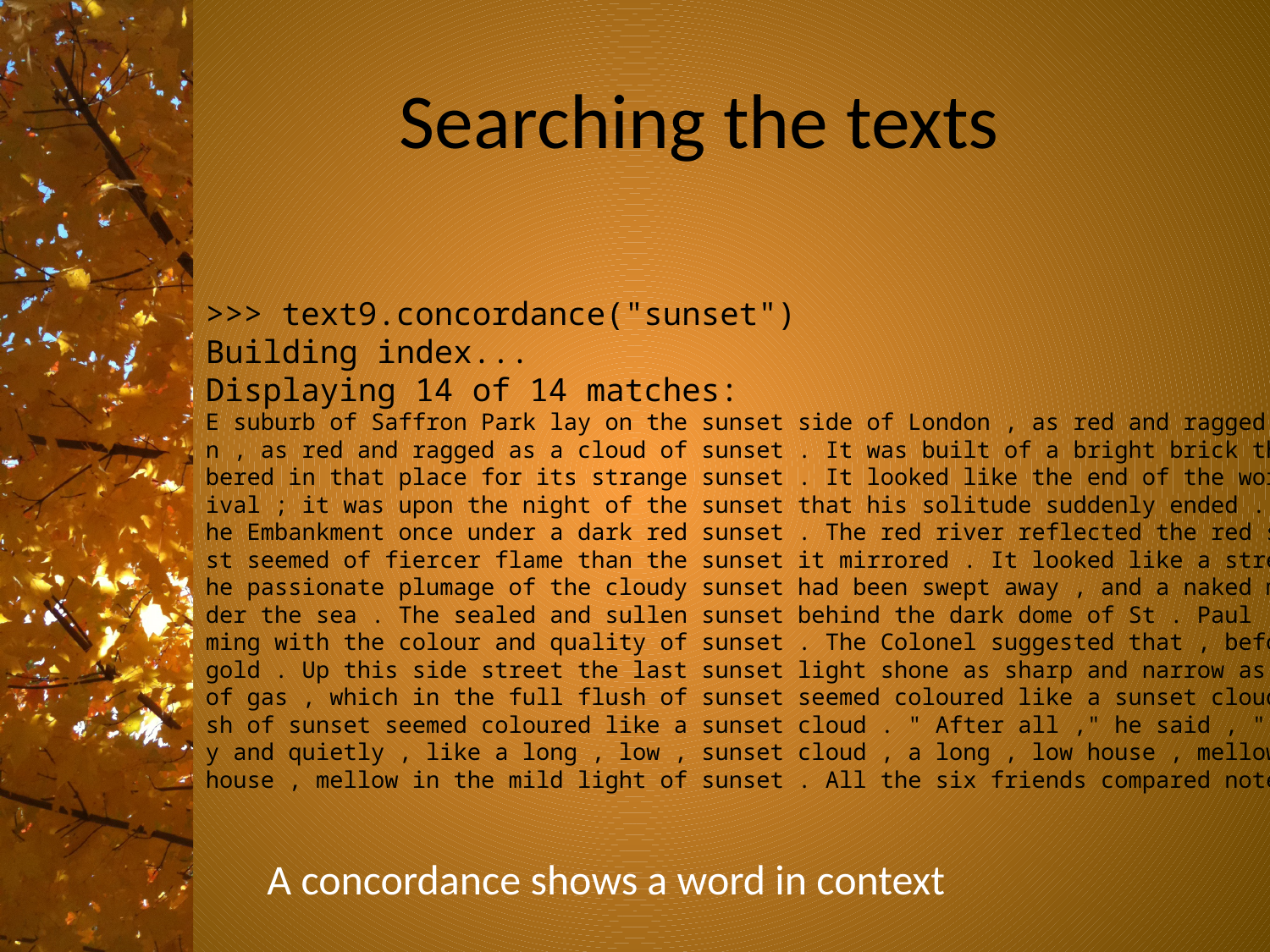

# Searching the texts
>>> text9.concordance("sunset")
Building index...
Displaying 14 of 14 matches:
E suburb of Saffron Park lay on the sunset side of London , as red and ragged
n , as red and ragged as a cloud of sunset . It was built of a bright brick th
bered in that place for its strange sunset . It looked like the end of the wor
ival ; it was upon the night of the sunset that his solitude suddenly ended .
he Embankment once under a dark red sunset . The red river reflected the red s
st seemed of fiercer flame than the sunset it mirrored . It looked like a stre
he passionate plumage of the cloudy sunset had been swept away , and a naked m
der the sea . The sealed and sullen sunset behind the dark dome of St . Paul '
ming with the colour and quality of sunset . The Colonel suggested that , befo
gold . Up this side street the last sunset light shone as sharp and narrow as
of gas , which in the full flush of sunset seemed coloured like a sunset cloud
sh of sunset seemed coloured like a sunset cloud . " After all ," he said , "
y and quietly , like a long , low , sunset cloud , a long , low house , mellow
house , mellow in the mild light of sunset . All the six friends compared note
A concordance shows a word in context